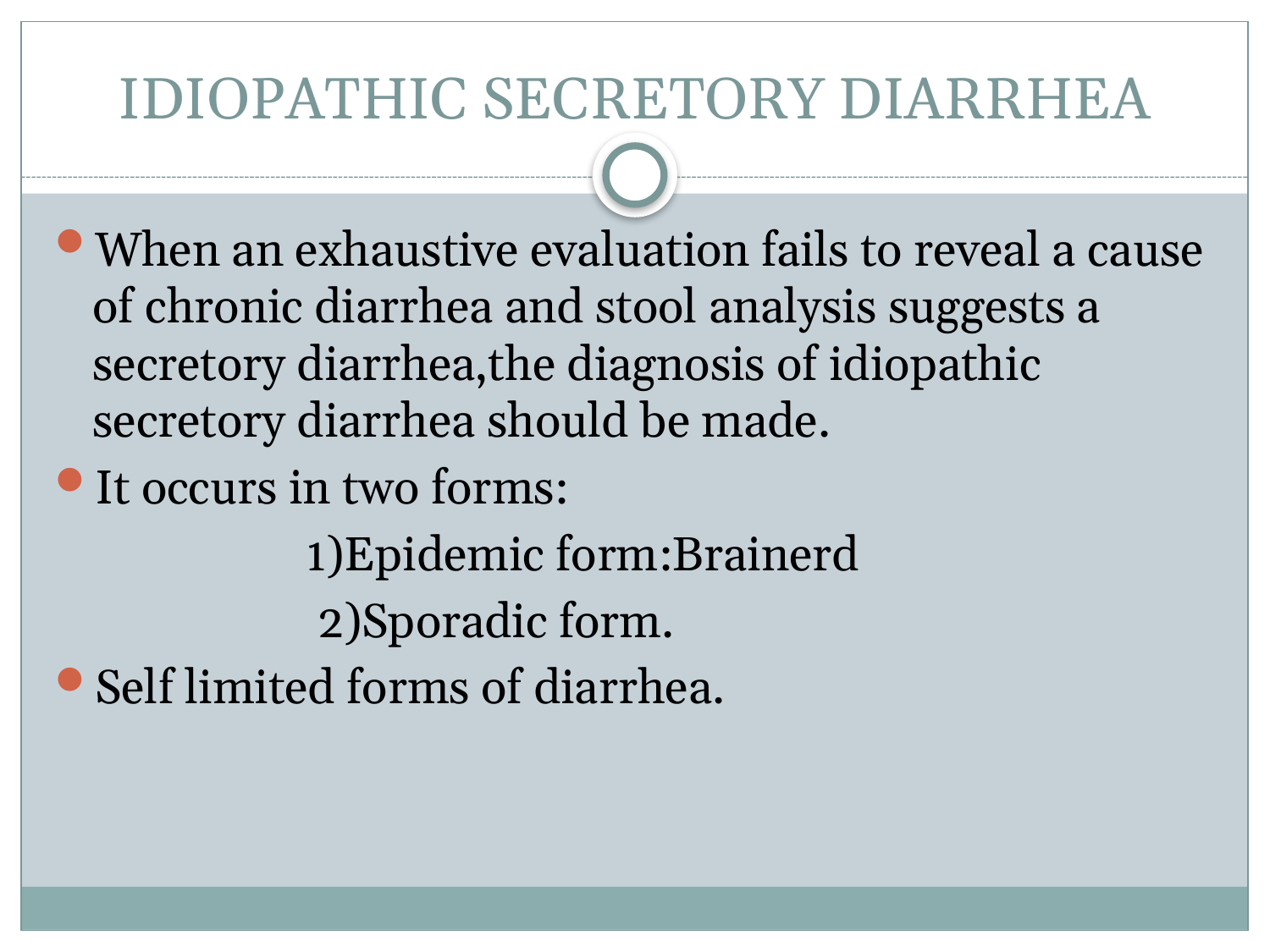

# IDIOPATHIC SECRETORY DIARRHEA
When an exhaustive evaluation fails to reveal a cause of chronic diarrhea and stool analysis suggests a secretory diarrhea,the diagnosis of idiopathic secretory diarrhea should be made.
It occurs in two forms:
                      1)Epidemic form:Brainerd
                       2)Sporadic form.
Self limited forms of diarrhea.